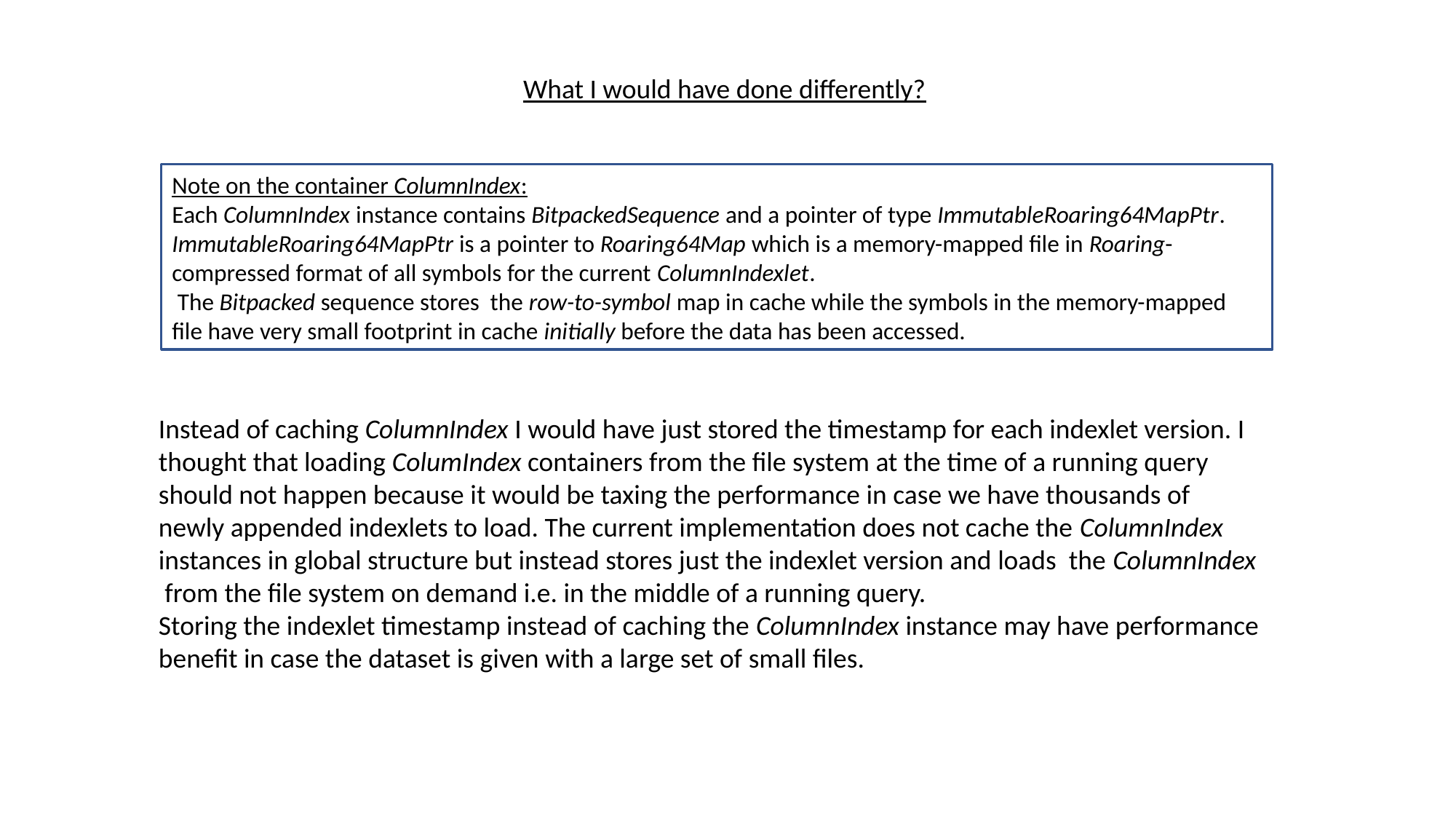

What I would have done differently?
Note on the container ColumnIndex:
Each ColumnIndex instance contains BitpackedSequence and a pointer of type ImmutableRoaring64MapPtr. ImmutableRoaring64MapPtr is a pointer to Roaring64Map which is a memory-mapped file in Roaring-compressed format of all symbols for the current ColumnIndexlet.
 The Bitpacked sequence stores  the row-to-symbol map in cache while the symbols in the memory-mapped file have very small footprint in cache initially before the data has been accessed.
Instead of caching ColumnIndex I would have just stored the timestamp for each indexlet version. I thought that loading ColumIndex containers from the file system at the time of a running query should not happen because it would be taxing the performance in case we have thousands of newly appended indexlets to load. The current implementation does not cache the ColumnIndex instances in global structure but instead stores just the indexlet version and loads  the ColumnIndex  from the file system on demand i.e. in the middle of a running query.
Storing the indexlet timestamp instead of caching the ColumnIndex instance may have performance benefit in case the dataset is given with a large set of small files.